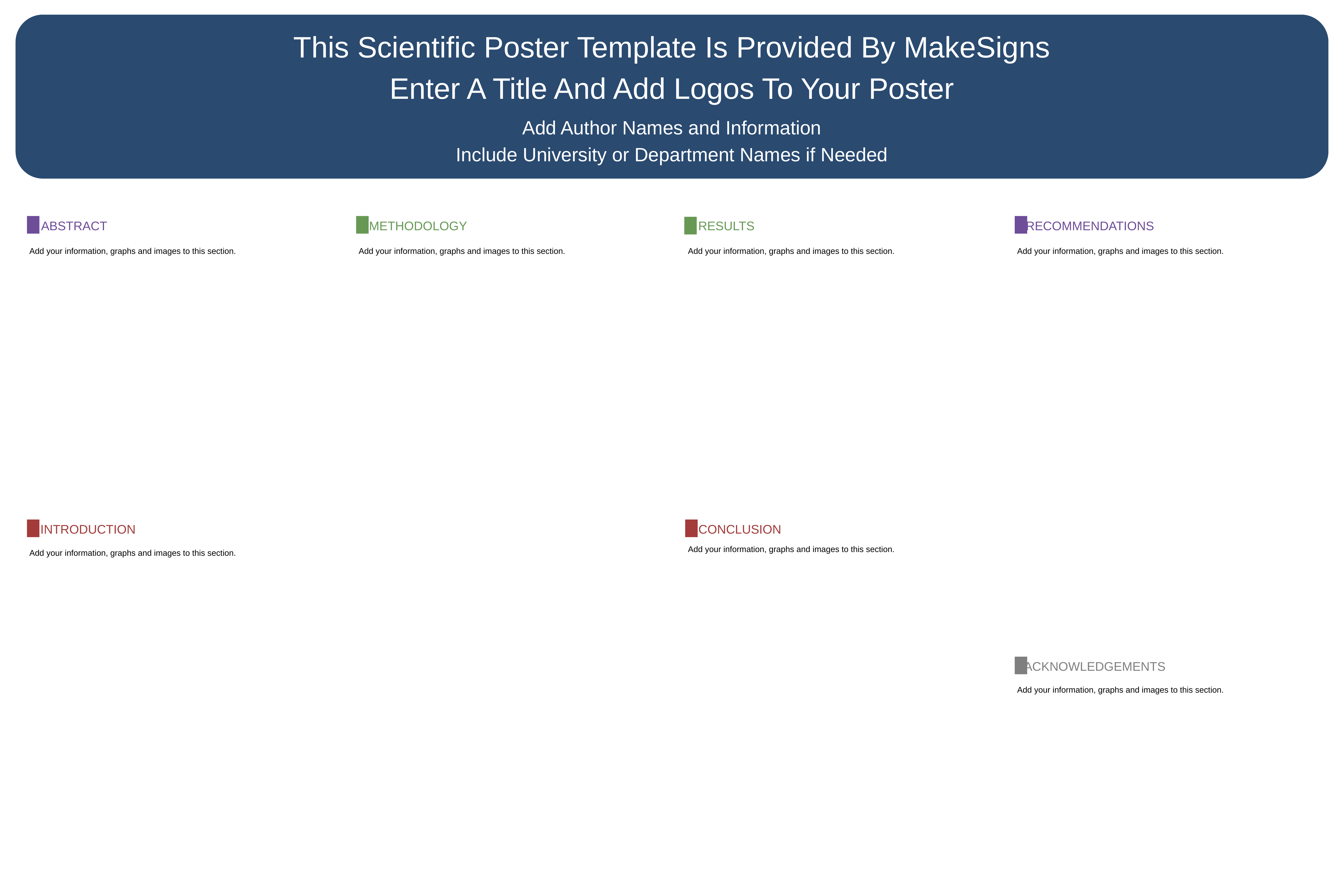

This Scientific Poster Template Is Provided By MakeSigns
Enter A Title And Add Logos To Your Poster
Add Author Names and Information
Include University or Department Names if Needed

ABSTRACT
METHODOLOGY

RECOMMENDATIONS
RESULTS

Add your information, graphs and images to this section.
Add your information, graphs and images to this section.
Add your information, graphs and images to this section.
Add your information, graphs and images to this section.
INTRODUCTION

CONCLUSION
Add your information, graphs and images to this section.
Add your information, graphs and images to this section.
ACKNOWLEDGEMENTS

Add your information, graphs and images to this section.